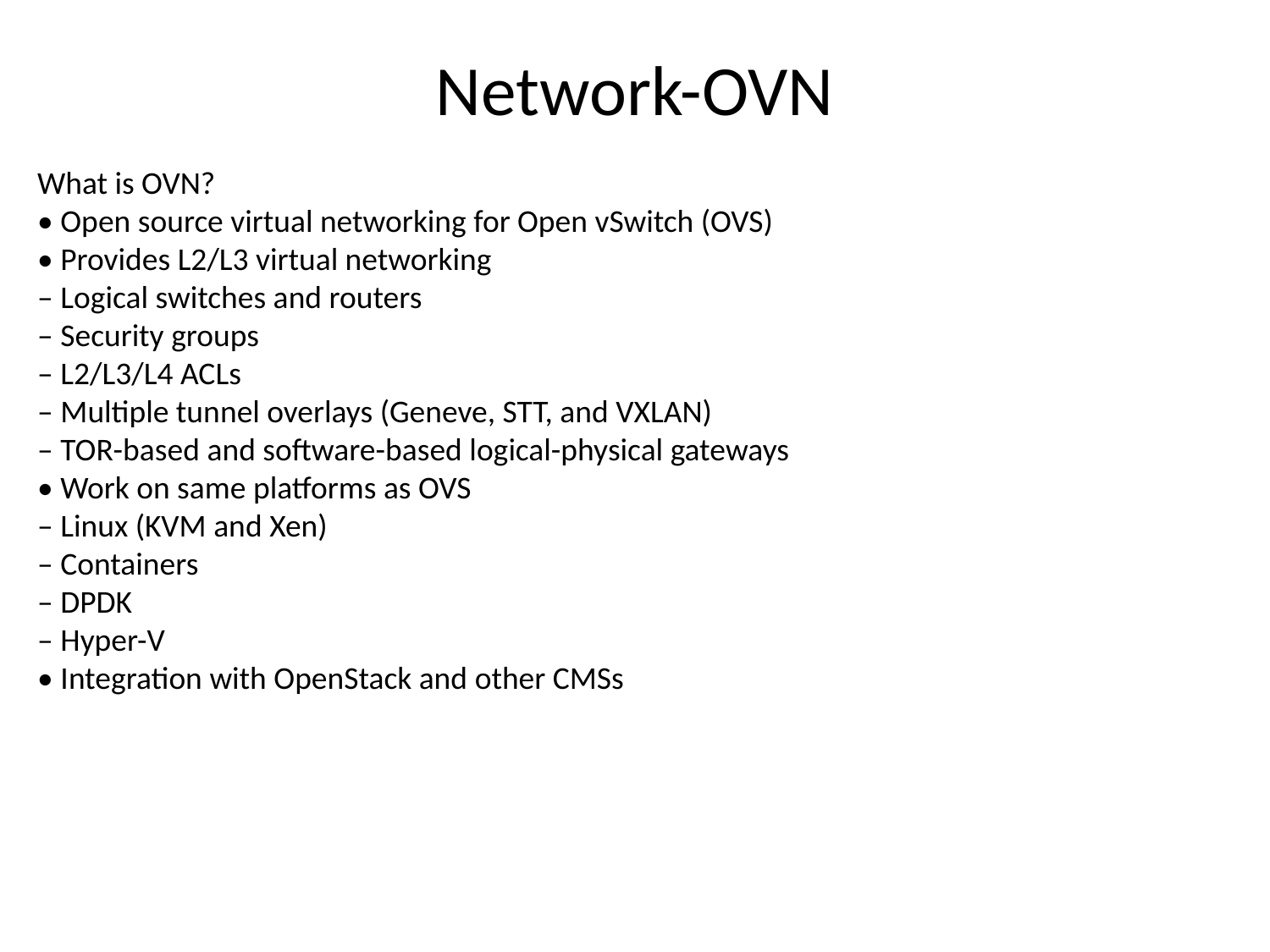

# Network-OVN
What is OVN?
• Open source virtual networking for Open vSwitch (OVS)
• Provides L2/L3 virtual networking
– Logical switches and routers
– Security groups
– L2/L3/L4 ACLs
– Multiple tunnel overlays (Geneve, STT, and VXLAN)
– TOR-based and software-based logical-physical gateways
• Work on same platforms as OVS
– Linux (KVM and Xen)
– Containers
– DPDK
– Hyper-V
• Integration with OpenStack and other CMSs